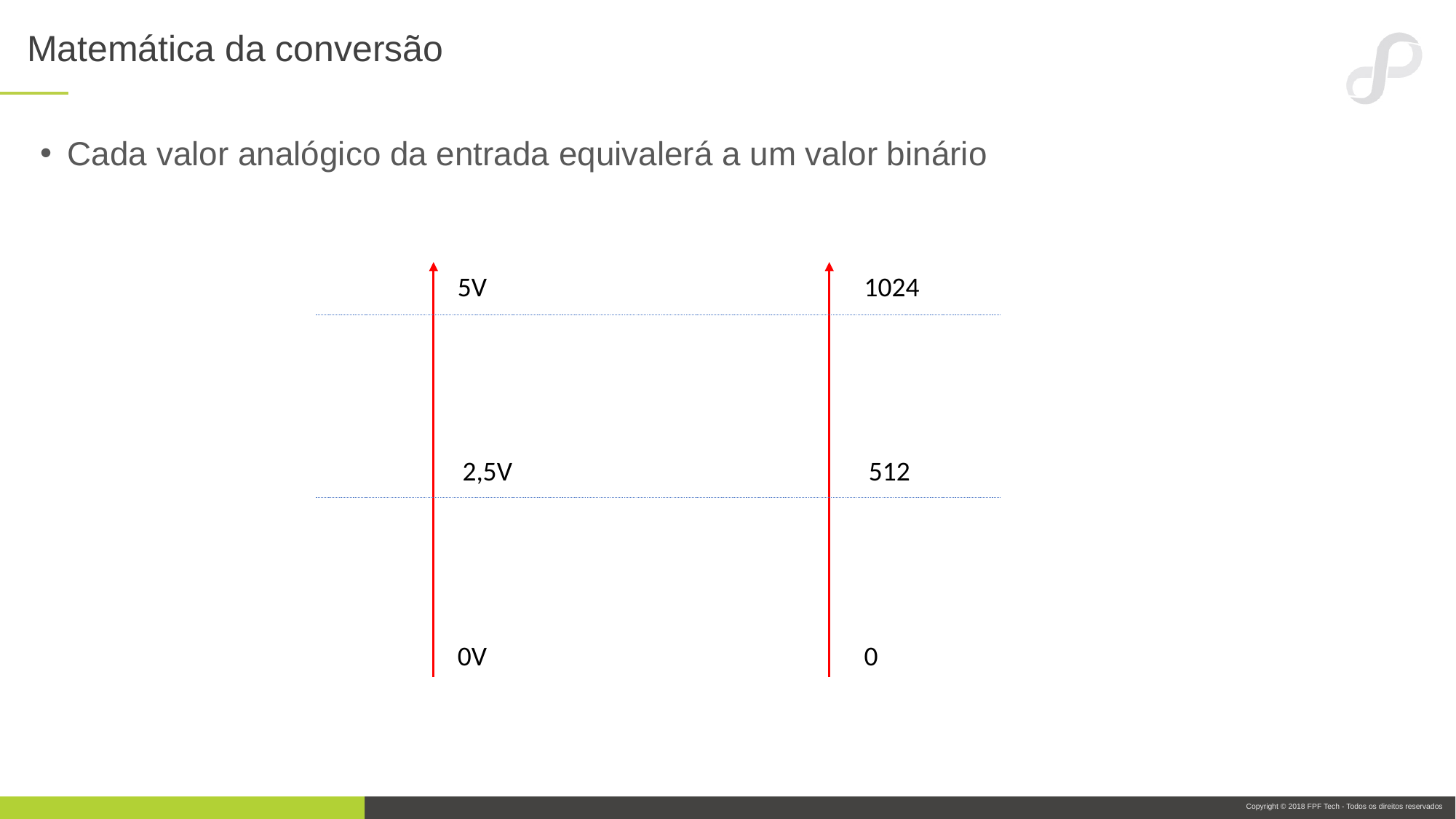

# Matemática da conversão
Cada valor analógico da entrada equivalerá a um valor binário
5V
1024
2,5V
512
0V
0